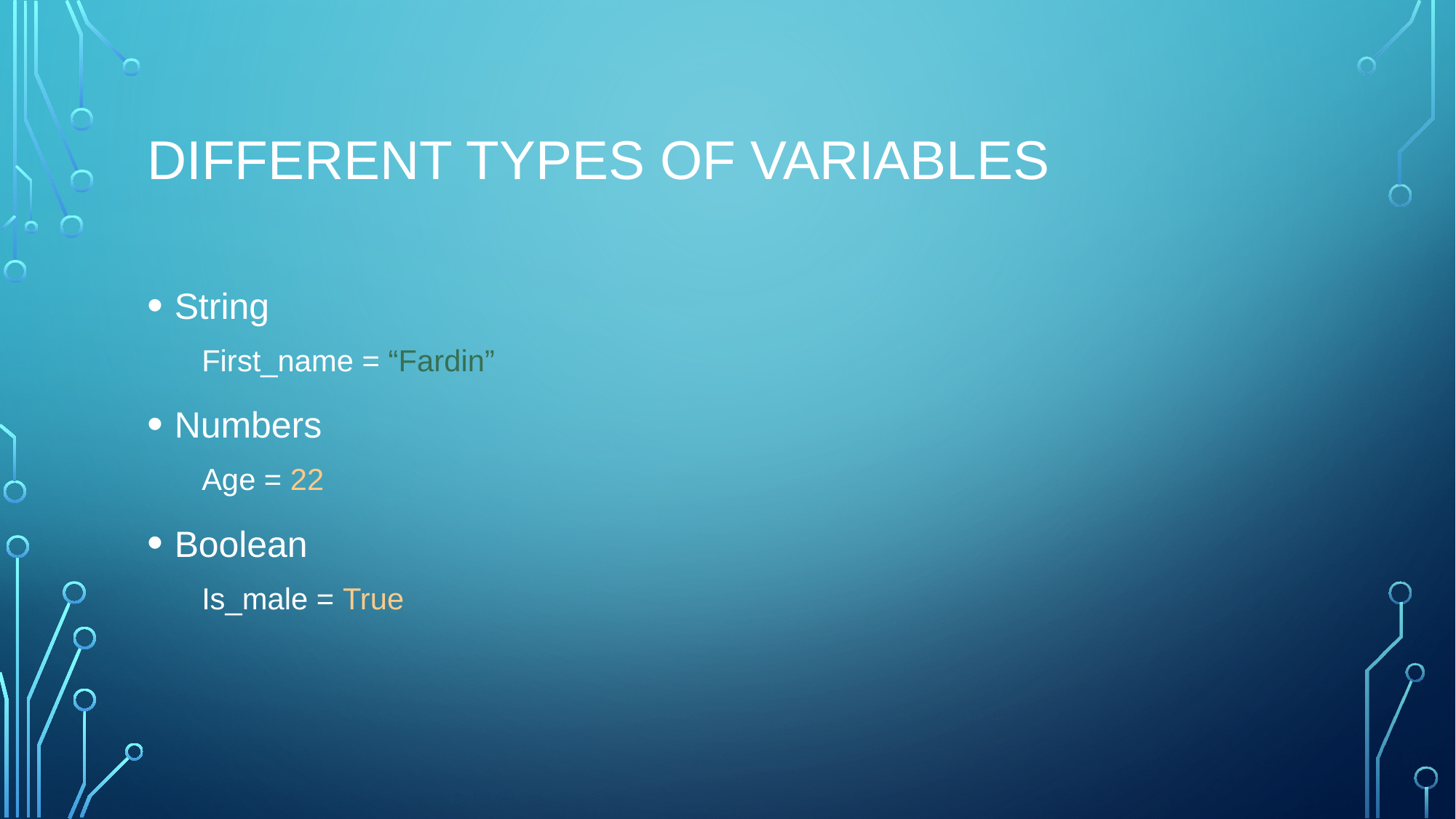

# Different Types of variables
String
First_name = “Fardin”
Numbers
Age = 22
Boolean
Is_male = True